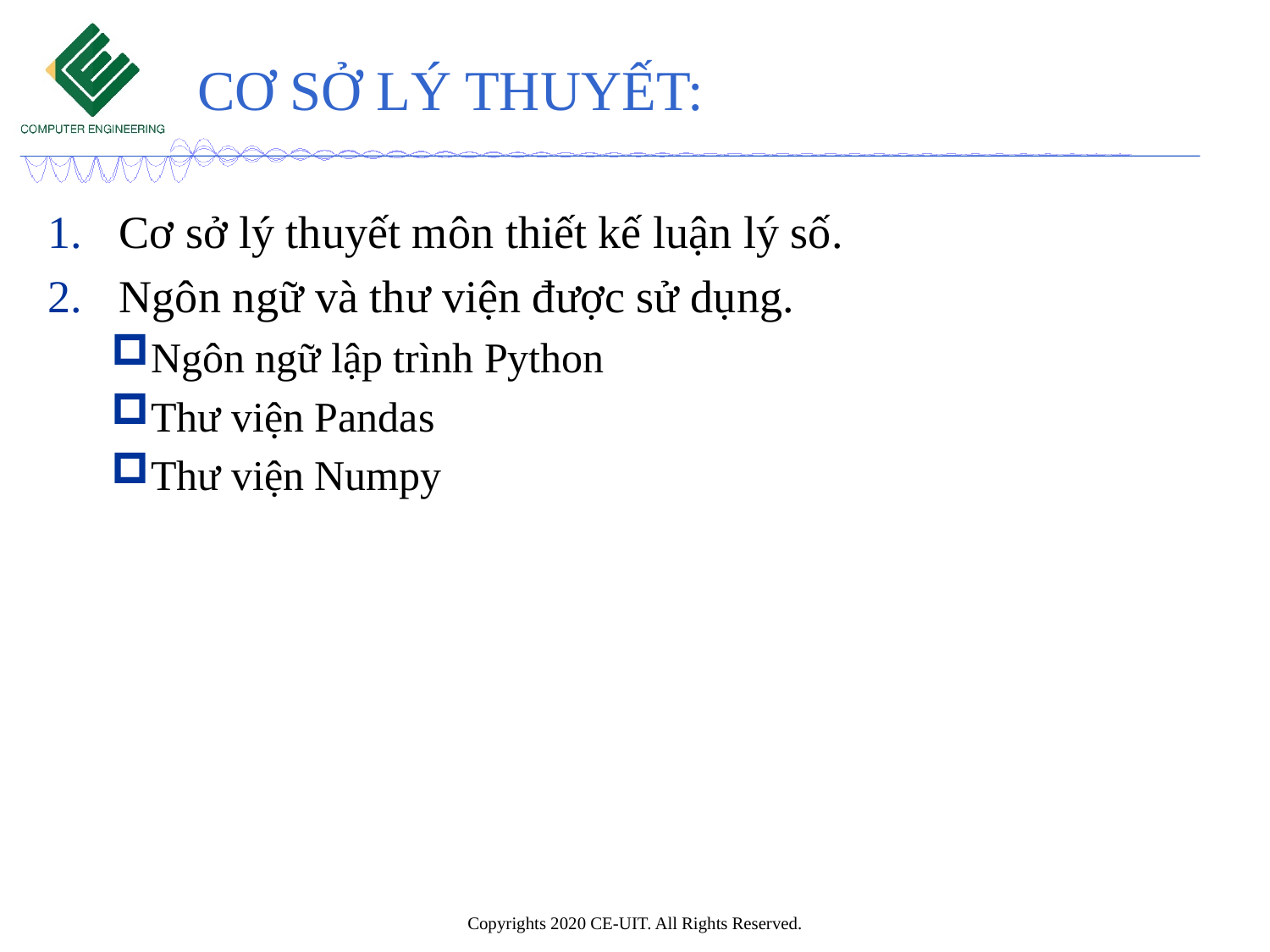

# CƠ SỞ LÝ THUYẾT:
Cơ sở lý thuyết môn thiết kế luận lý số.
Ngôn ngữ và thư viện được sử dụng.
Ngôn ngữ lập trình Python
Thư viện Pandas
Thư viện Numpy
Copyrights 2020 CE-UIT. All Rights Reserved.
6